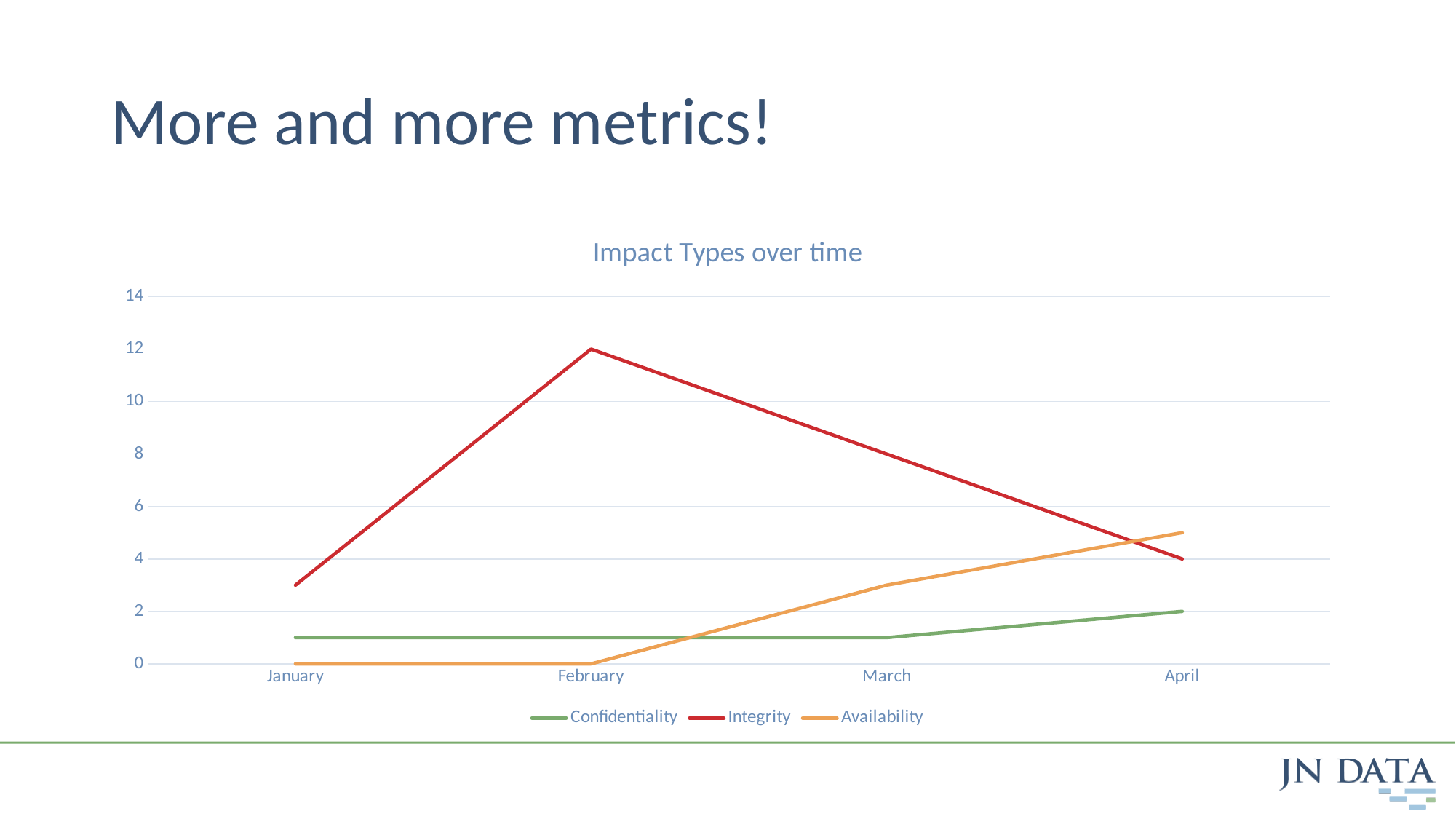

# More and more metrics!

### Chart: Impact Types over time

| Category | Confidentiality | Integrity | Availability |
|---|---|---|---|
| January | 1.0 | 3.0 | 0.0 |
| February | 1.0 | 12.0 | 0.0 |
| March | 1.0 | 8.0 | 3.0 |
| April | 2.0 | 4.0 | 5.0 |